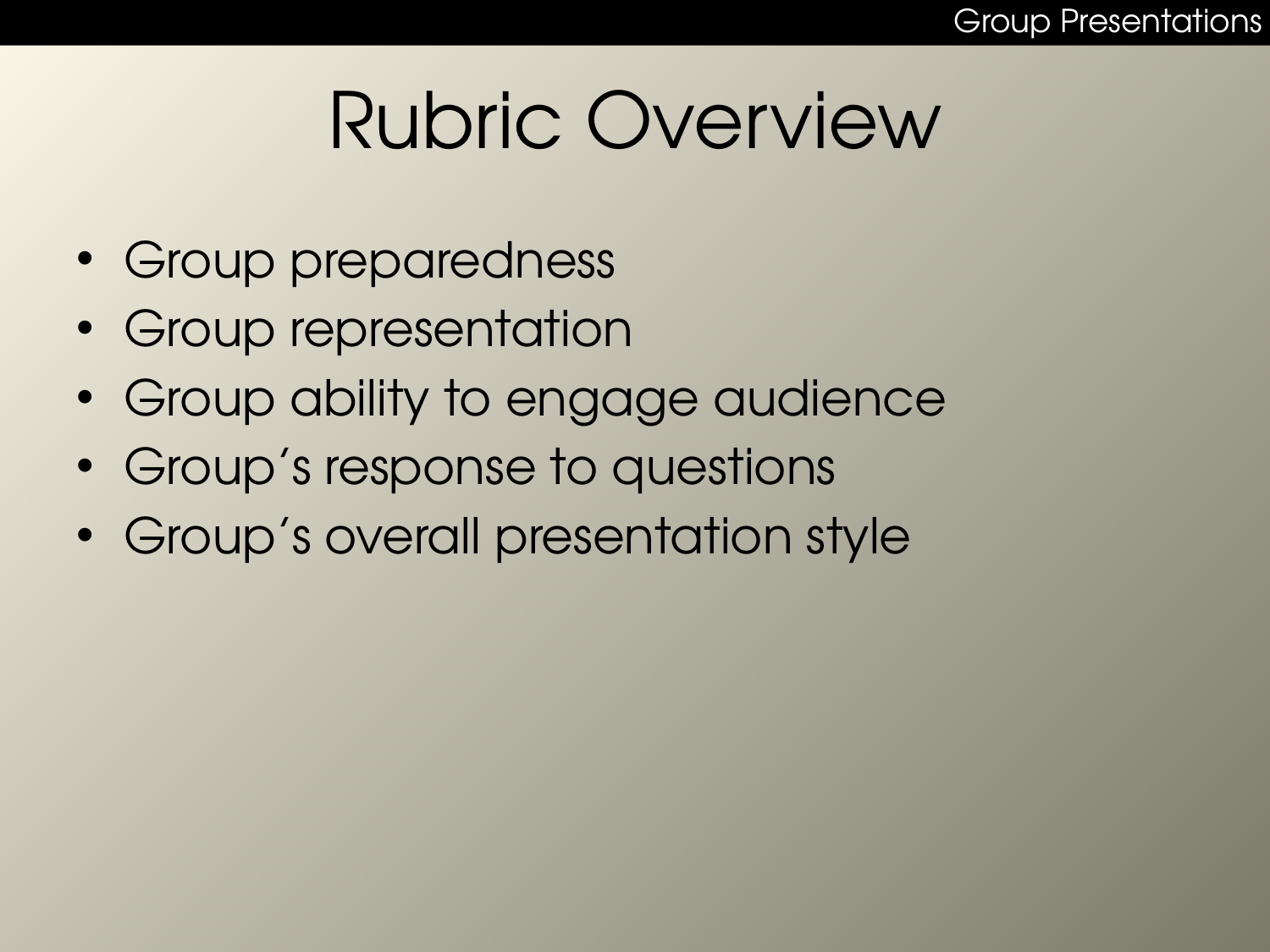

Group Presentations
# Rubric Overview
Group preparedness
Group representation
Group ability to engage audience
Group’s response to questions
Group’s overall presentation style